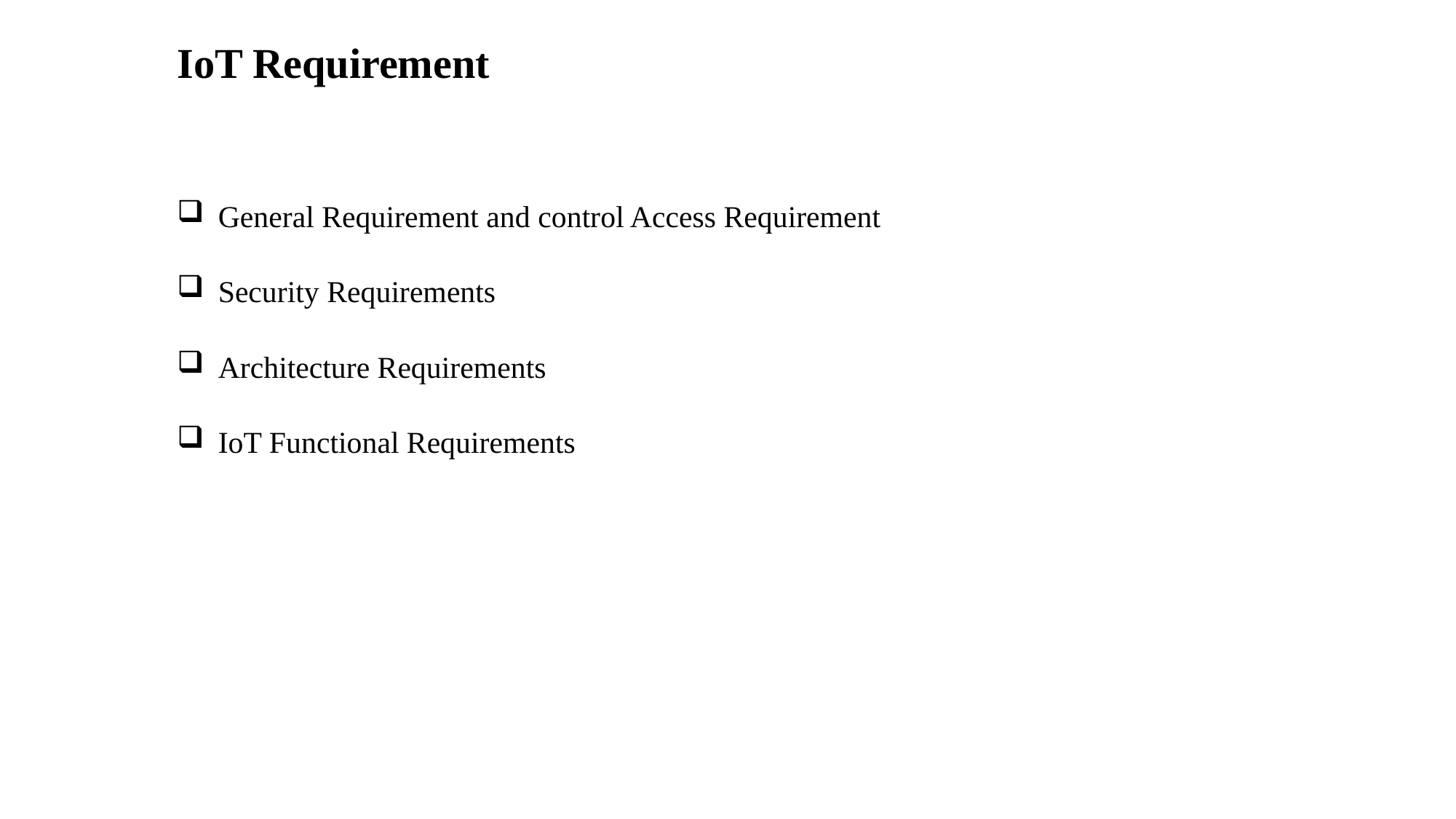

IoT Requirement

General Requirement and control Access Requirement
Security Requirements
Architecture Requirements
IoT Functional Requirements